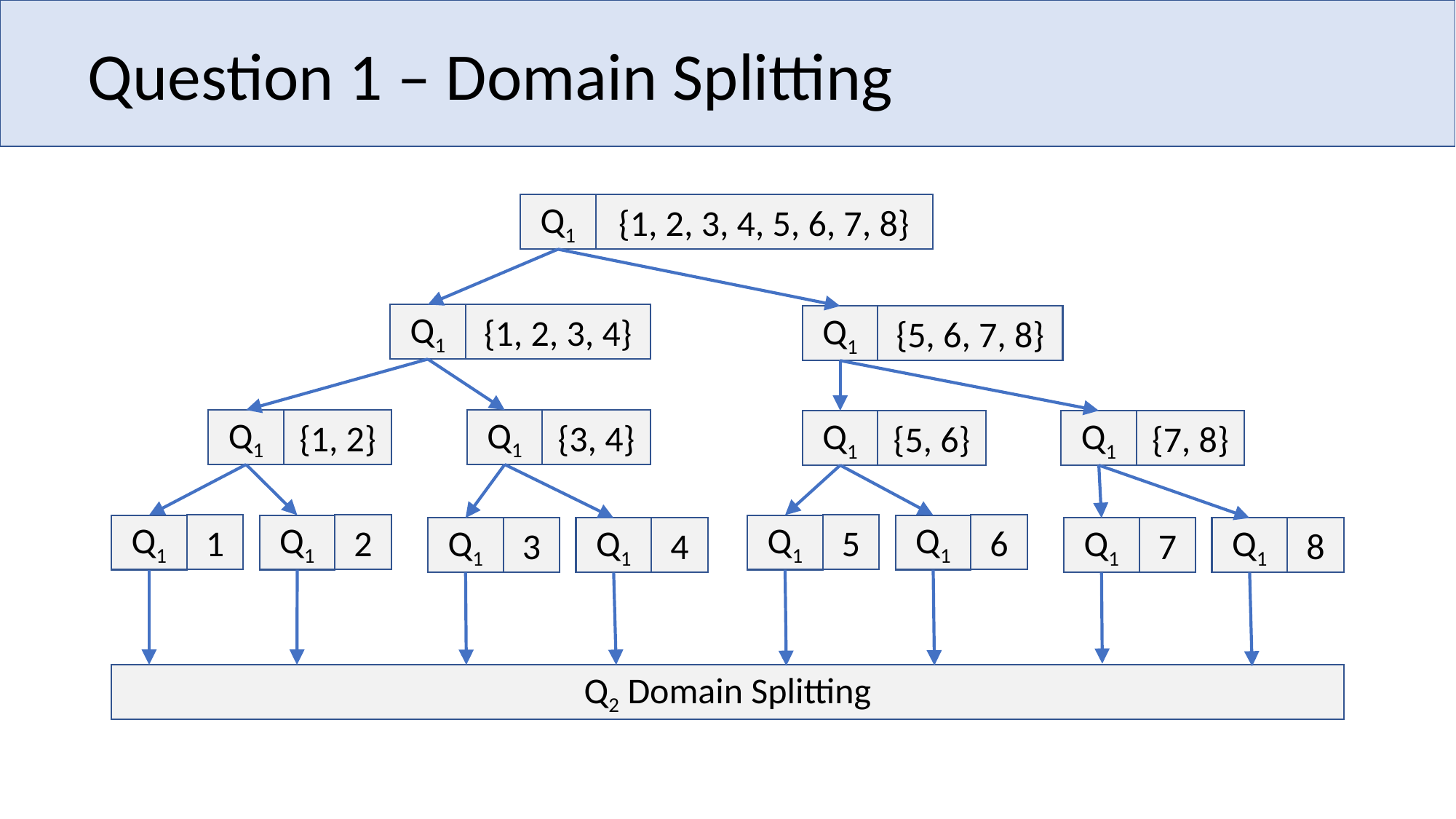

# Question 1 – Domain Splitting

{1, 2, 3, 4, 5, 6, 7, 8}
Q1
{1, 2, 3, 4}
Q1
{5, 6, 7, 8}
Q1
{1, 2}
Q1
{3, 4}
Q1
{5, 6}
Q1
{7, 8}
Q1
1
Q1
2
Q1
5
Q1
6
Q1
3
Q1
4
Q1
7
Q1
8
Q1
Q2 Domain Splitting